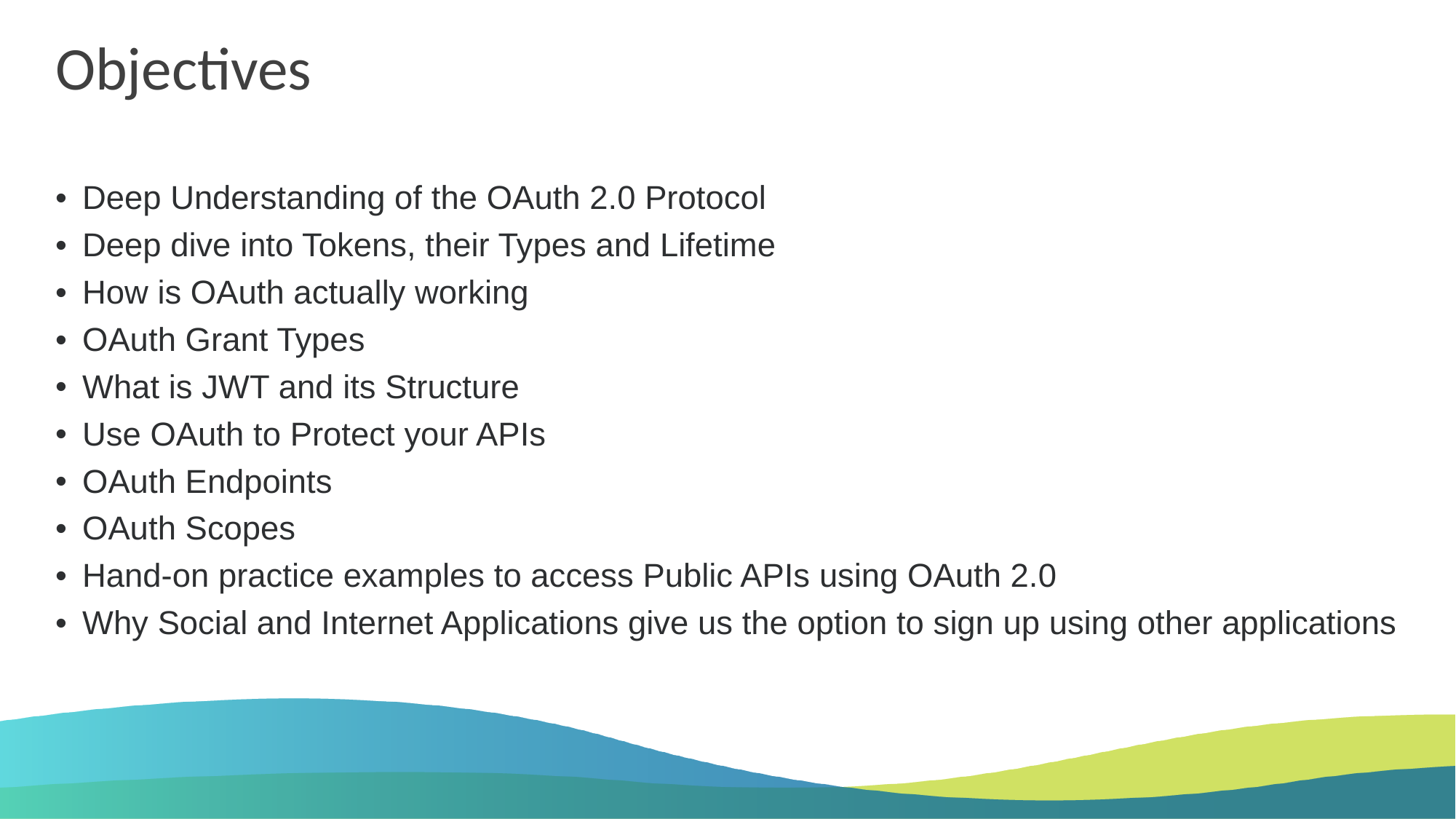

Objectives

Deep Understanding of the OAuth 2.0 Protocol
Deep dive into Tokens, their Types and Lifetime
How is OAuth actually working
OAuth Grant Types
What is JWT and its Structure
Use OAuth to Protect your APIs
OAuth Endpoints
OAuth Scopes
Hand-on practice examples to access Public APIs using OAuth 2.0
Why Social and Internet Applications give us the option to sign up using other applications